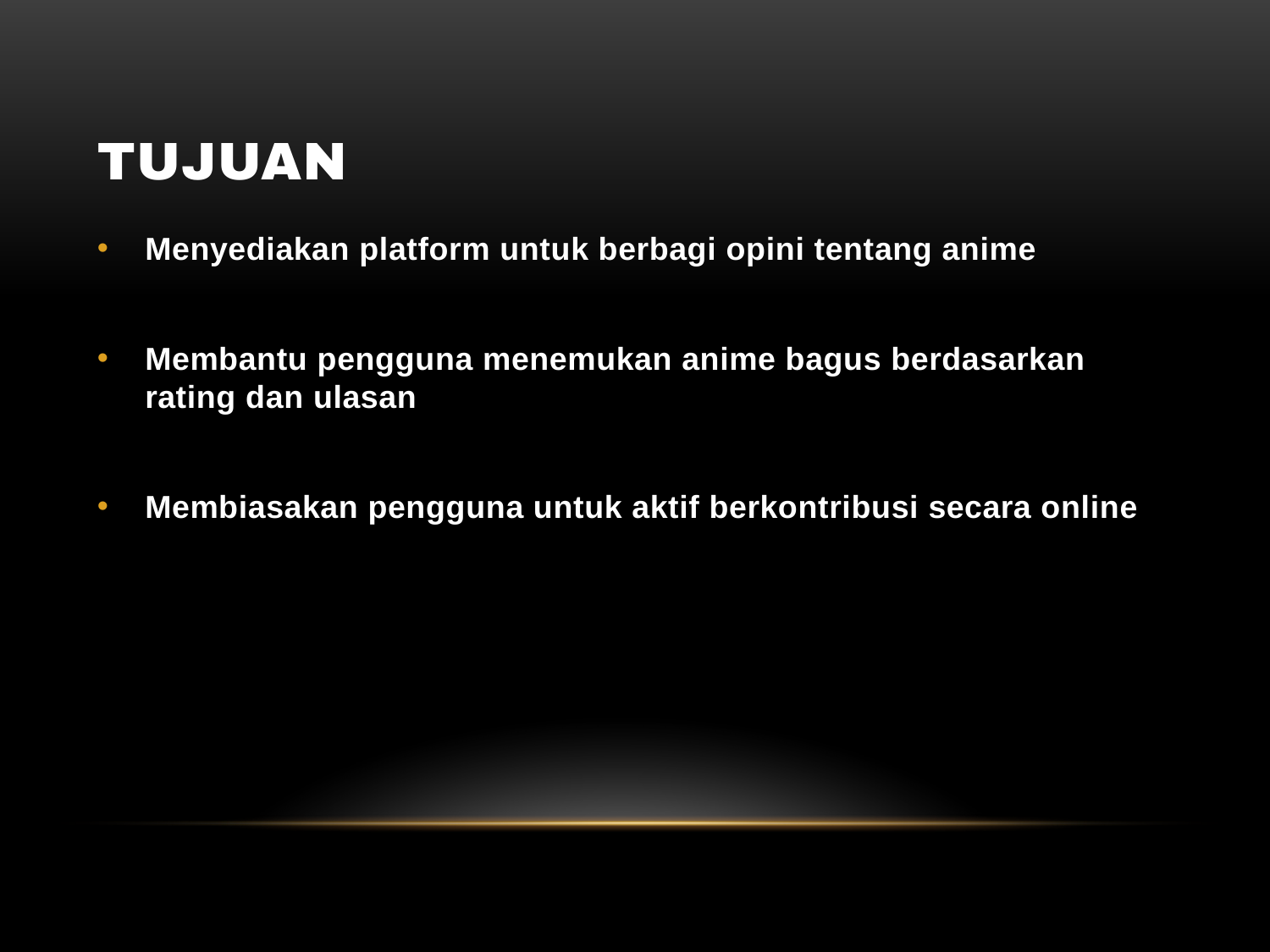

# Tujuan
Menyediakan platform untuk berbagi opini tentang anime

Membantu pengguna menemukan anime bagus berdasarkan rating dan ulasan

Membiasakan pengguna untuk aktif berkontribusi secara online